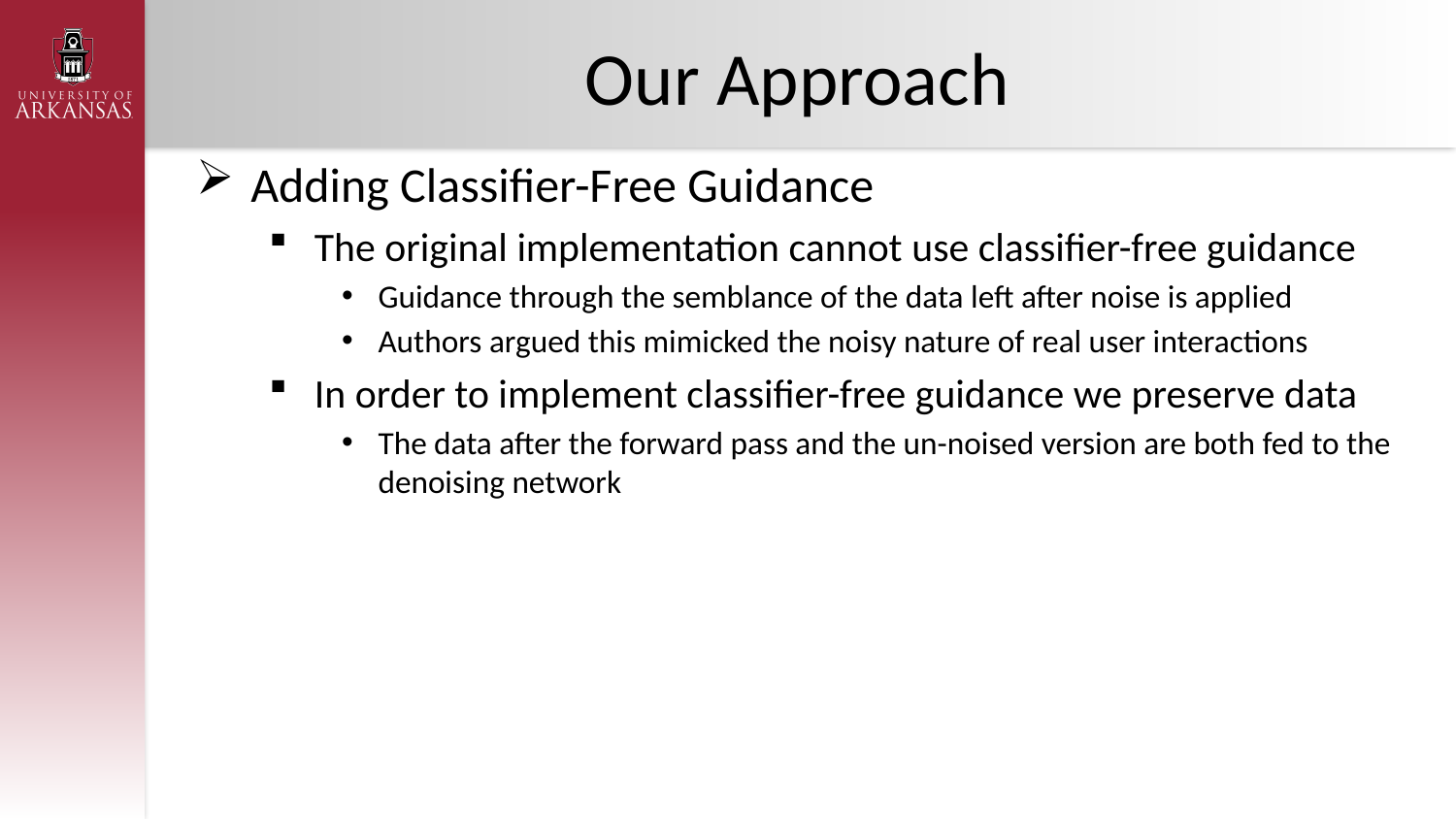

# Our Approach
Adding Classifier-Free Guidance
The original implementation cannot use classifier-free guidance
Guidance through the semblance of the data left after noise is applied
Authors argued this mimicked the noisy nature of real user interactions
In order to implement classifier-free guidance we preserve data
The data after the forward pass and the un-noised version are both fed to the denoising network